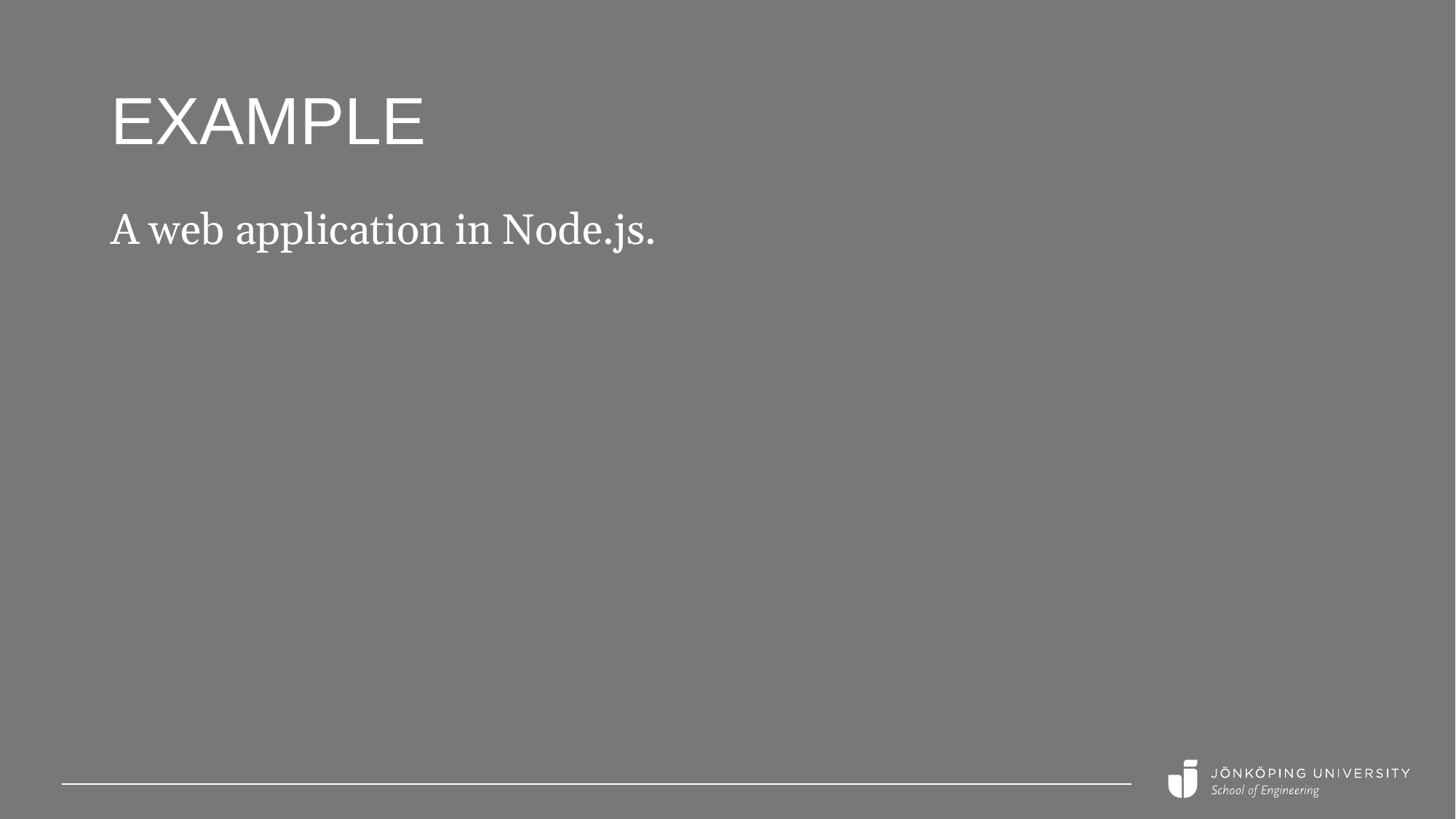

# Example
A web application in Node.js.